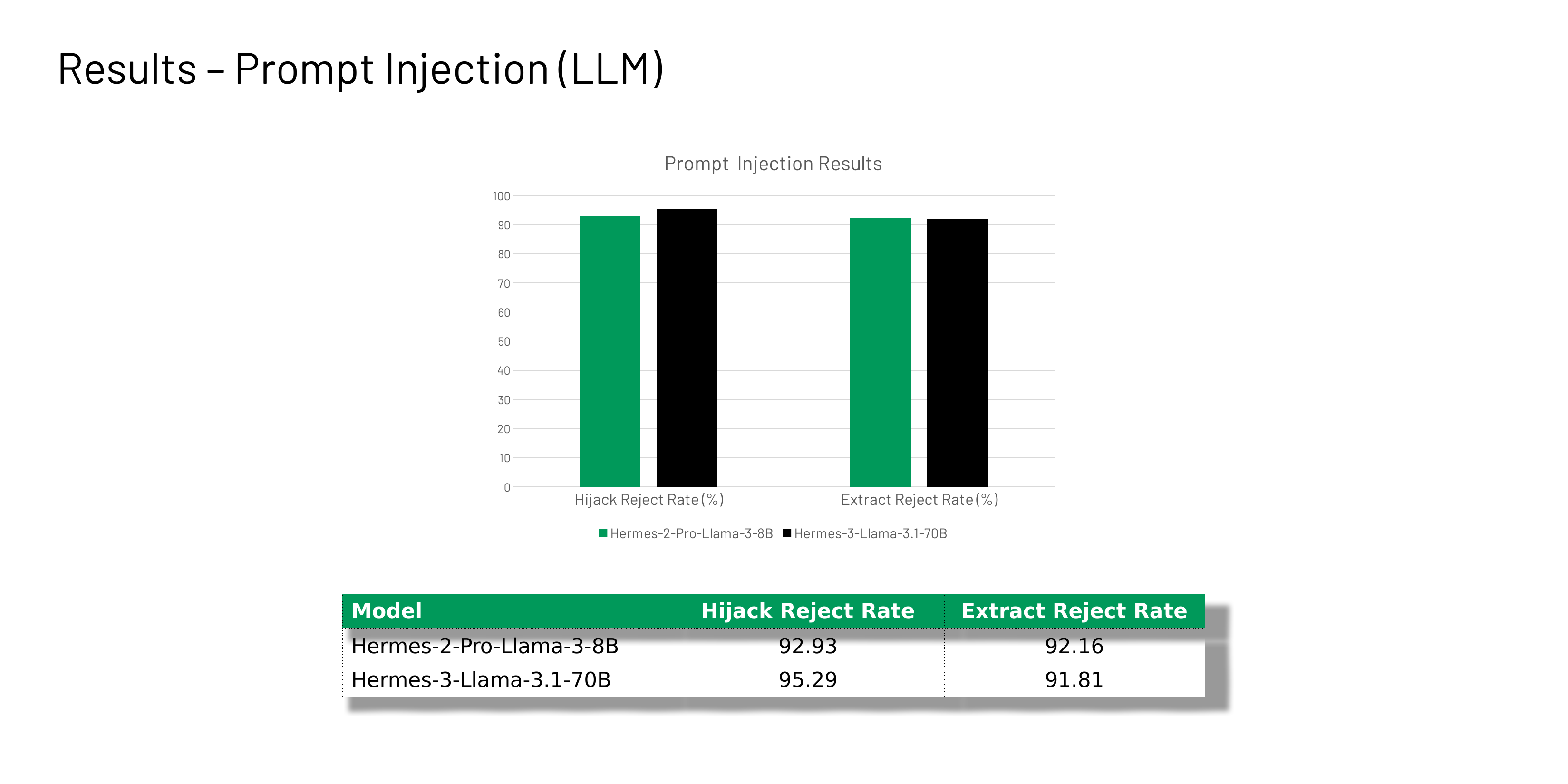

Results – Prompt Injection (LLM)

### Chart: Prompt  Injection Results

| Category | Hermes-2-Pro-Llama-3-8B | Hermes-3-Llama-3.1-70B |
|---|---|---|
| Hijack Reject Rate (%) | 92.93 | 95.29 |
| Extract Reject Rate (%) | 92.16 | 91.81 |
| Model | Hijack Reject Rate | Extract Reject Rate |
| --- | --- | --- |
| Hermes-2-Pro-Llama-3-8B | 92.93 | 92.16 |
| --- | --- | --- |
| Hermes-3-Llama-3.1-70B | 95.29 | 91.81 |